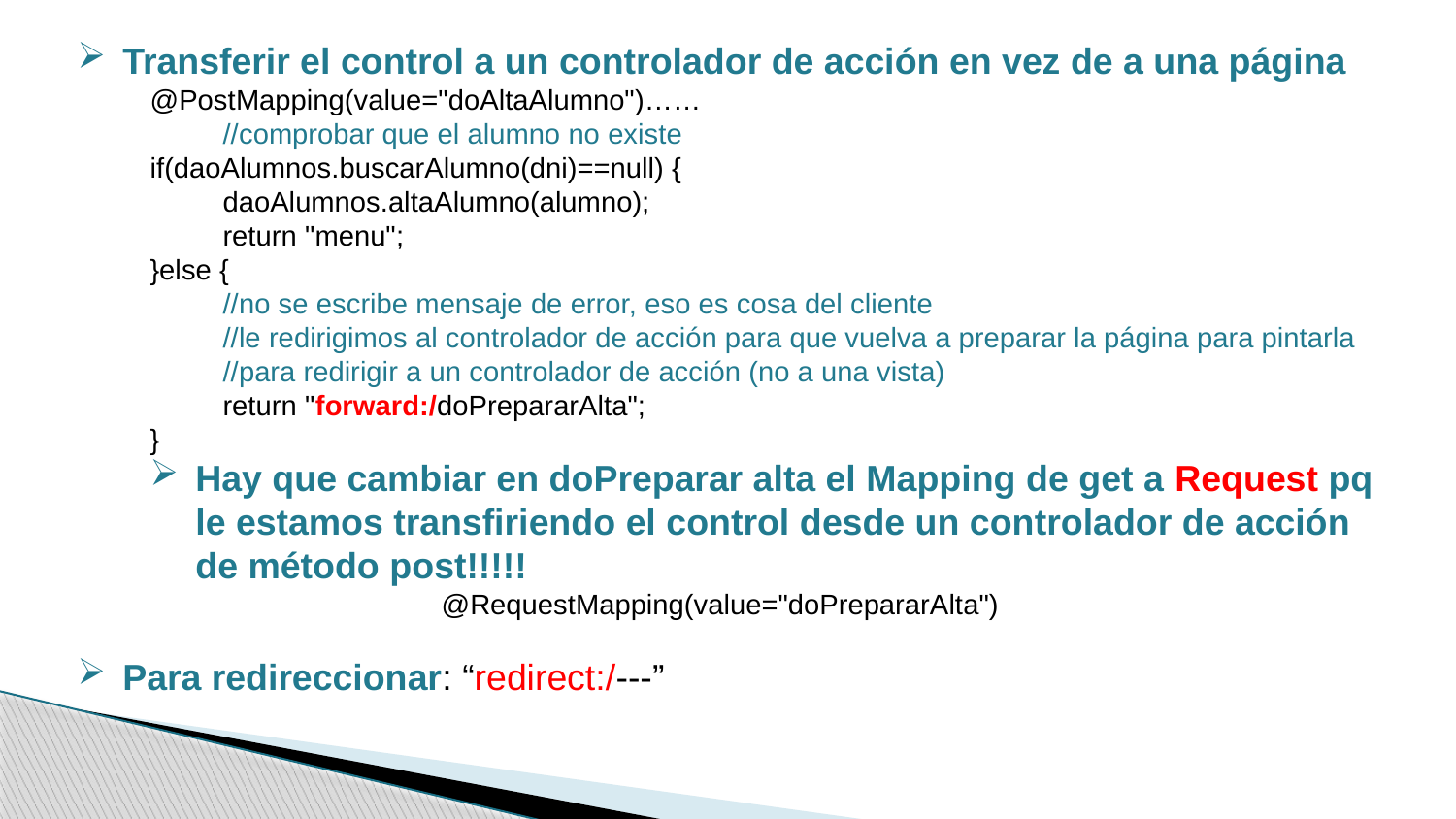

Transferir el control a un controlador de acción en vez de a una página
@PostMapping(value="doAltaAlumno")……
//comprobar que el alumno no existe
if(daoAlumnos.buscarAlumno(dni)==null) {
daoAlumnos.altaAlumno(alumno);
return "menu";
}else {
//no se escribe mensaje de error, eso es cosa del cliente
//le redirigimos al controlador de acción para que vuelva a preparar la página para pintarla
//para redirigir a un controlador de acción (no a una vista)
return "forward:/doPrepararAlta";
}
Hay que cambiar en doPreparar alta el Mapping de get a Request pq le estamos transfiriendo el control desde un controlador de acción de método post!!!!!
		@RequestMapping(value="doPrepararAlta")

Para redireccionar: “redirect:/---”